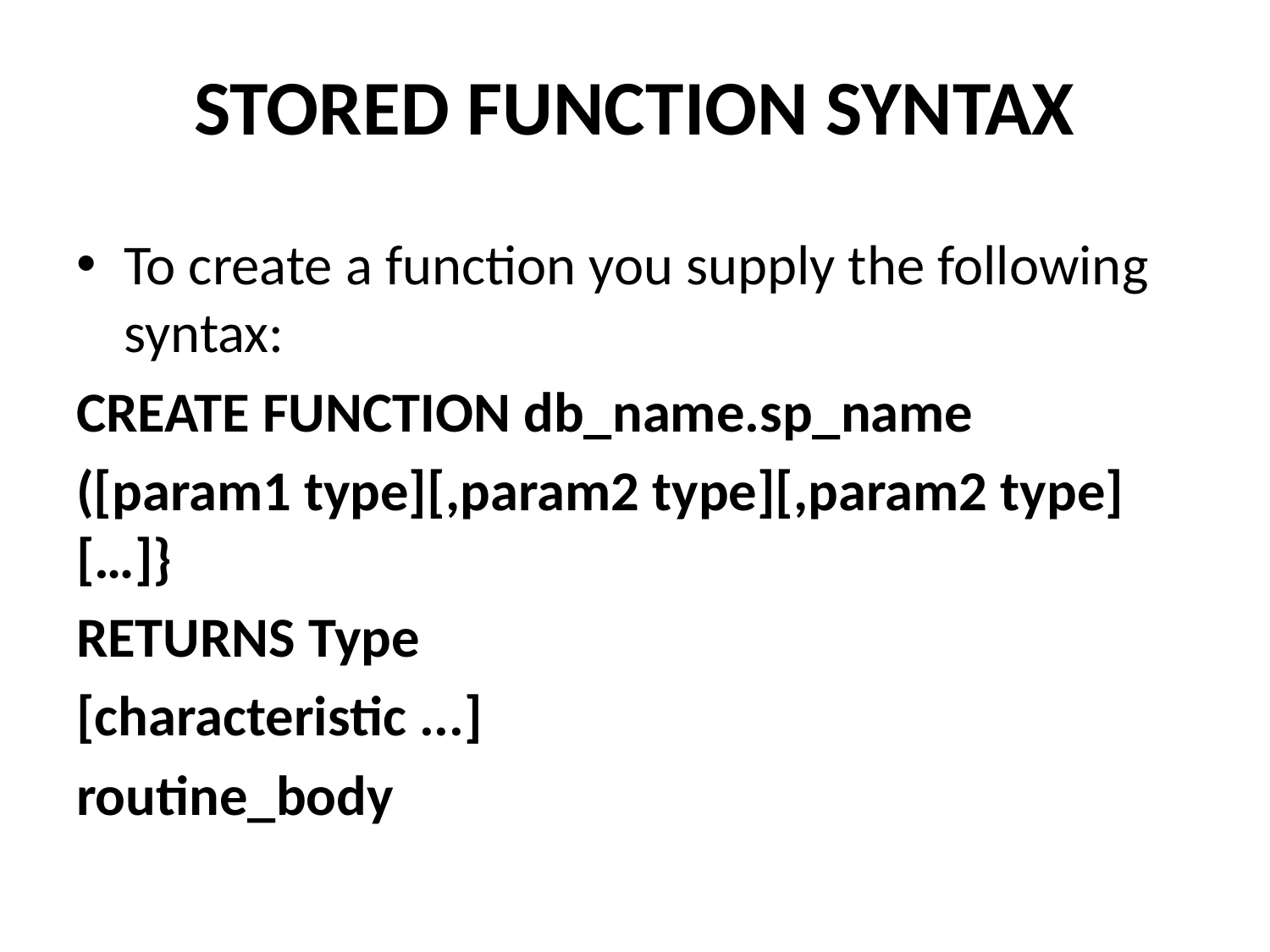

# Stored Function Syntax
To create a function you supply the following syntax:
CREATE FUNCTION db_name.sp_name
([param1 type][,param2 type][,param2 type][…]}
RETURNS Type
[characteristic ...]
routine_body